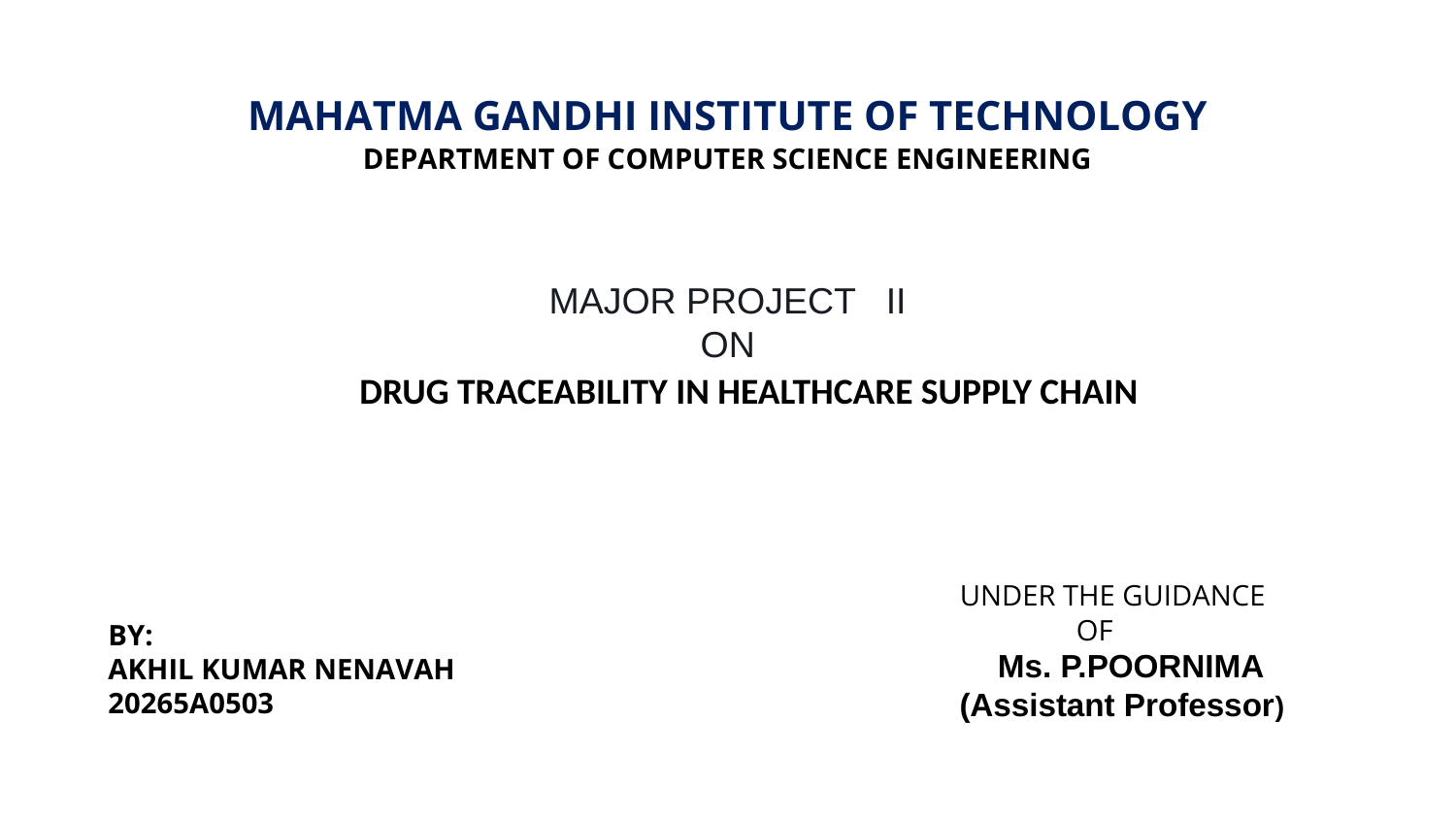

# MAHATMA GANDHI INSTITUTE OF TECHNOLOGY DEPARTMENT OF COMPUTER SCIENCE ENGINEERING
MAJOR PROJECT   II
ON
DRUG TRACEABILITY IN HEALTHCARE SUPPLY CHAIN

         UNDER THE GUIDANCE
                         OF
  Ms. P.POORNIMA
(Assistant Professor)

BY:
AKHIL KUMAR NENAVAH
20265A0503